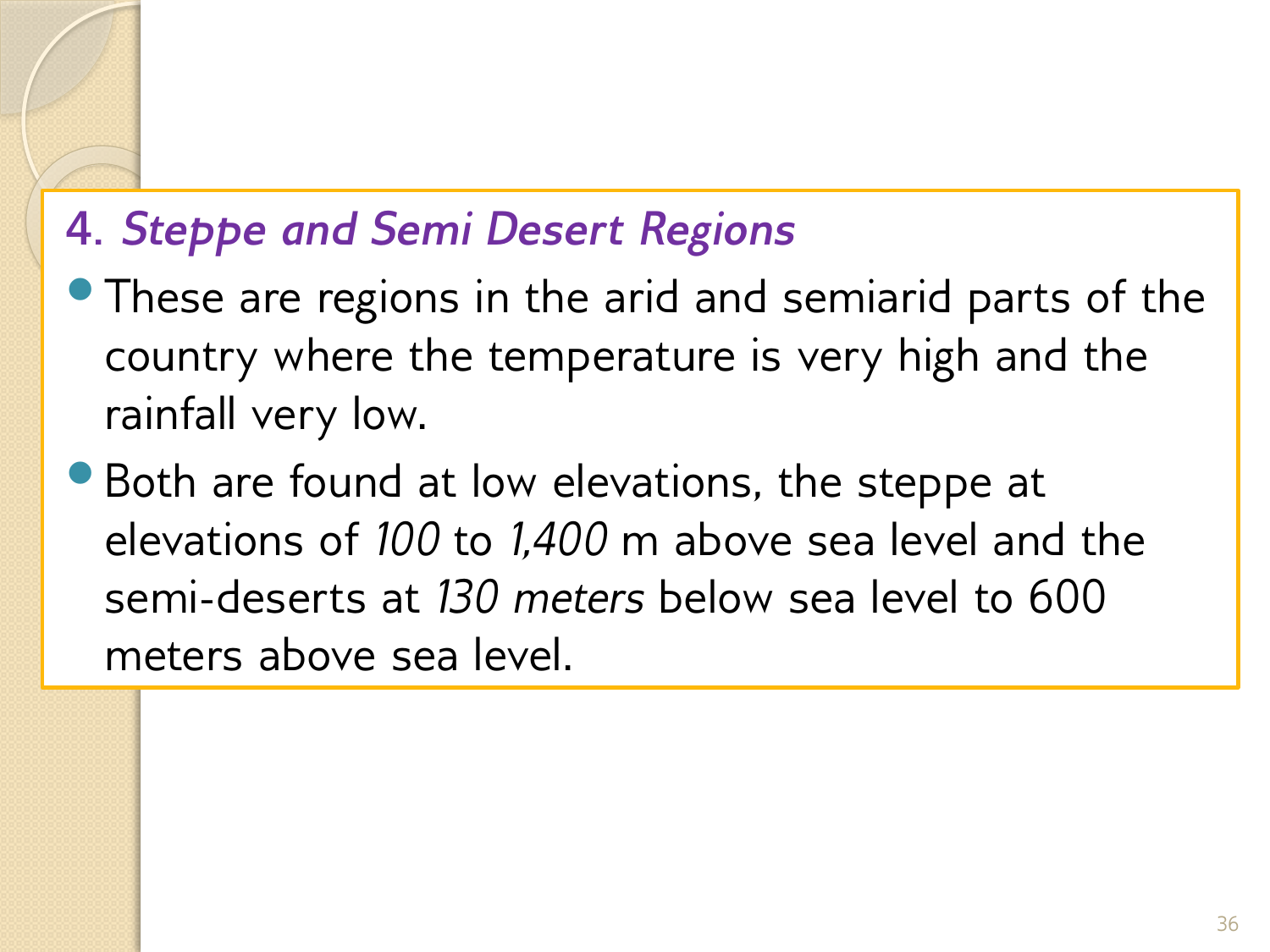

#
4. Steppe and Semi Desert Regions
These are regions in the arid and semiarid parts of the country where the temperature is very high and the rainfall very low.
Both are found at low elevations, the steppe at elevations of 100 to 1,400 m above sea level and the semi-deserts at 130 meters below sea level to 600 meters above sea level.
36